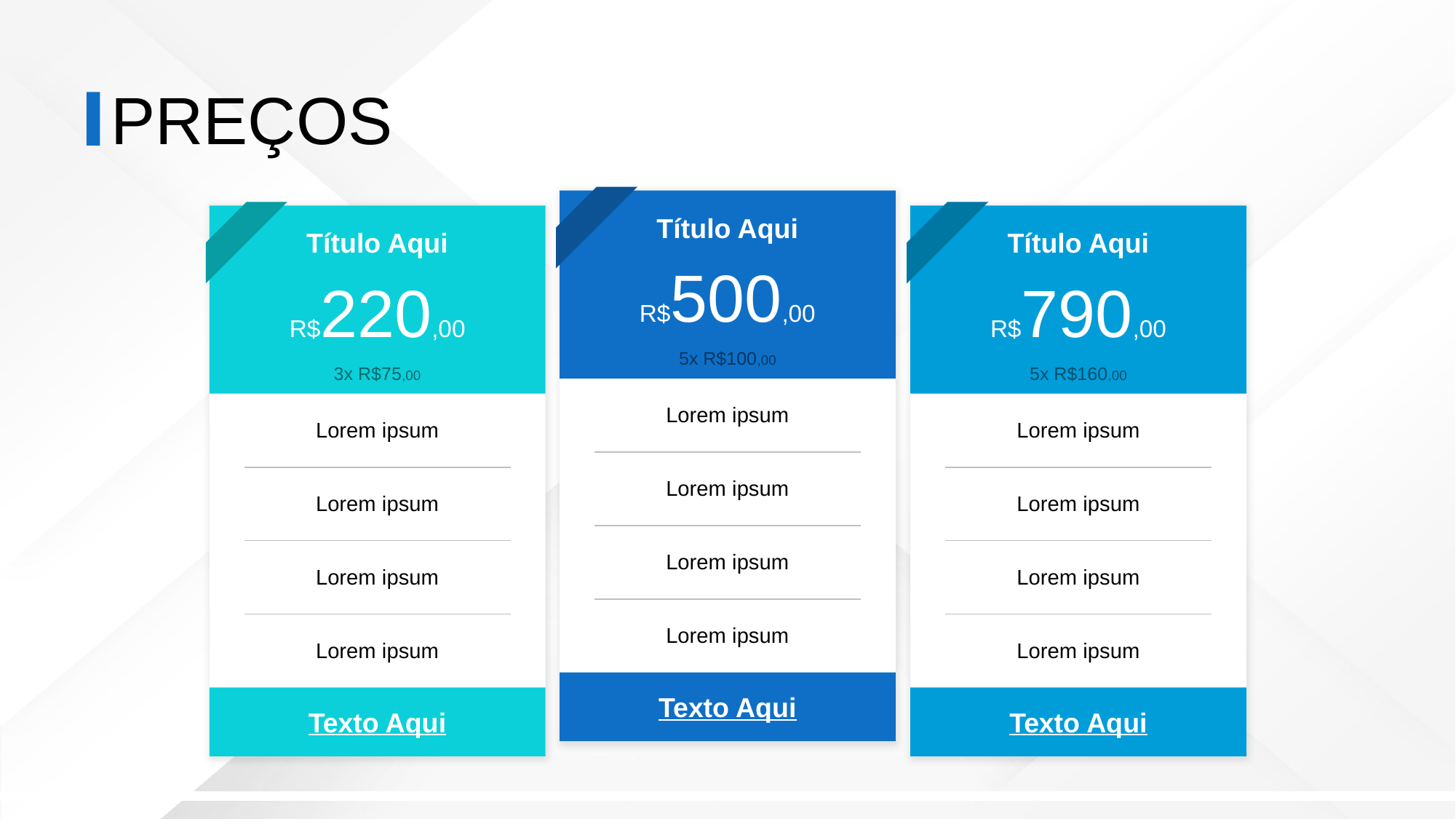

# PREÇOS

Título Aqui

Título Aqui
Título Aqui
R$500,00
R$220,00
R$790,00
5x R$100,00
3x R$75,00
5x R$160,00
| Lorem ipsum |
| --- |
| Lorem ipsum |
| Lorem ipsum |
| Lorem ipsum |
| Lorem ipsum |
| --- |
| Lorem ipsum |
| Lorem ipsum |
| Lorem ipsum |
| Lorem ipsum |
| --- |
| Lorem ipsum |
| Lorem ipsum |
| Lorem ipsum |

Texto Aqui

Texto Aqui
Texto Aqui